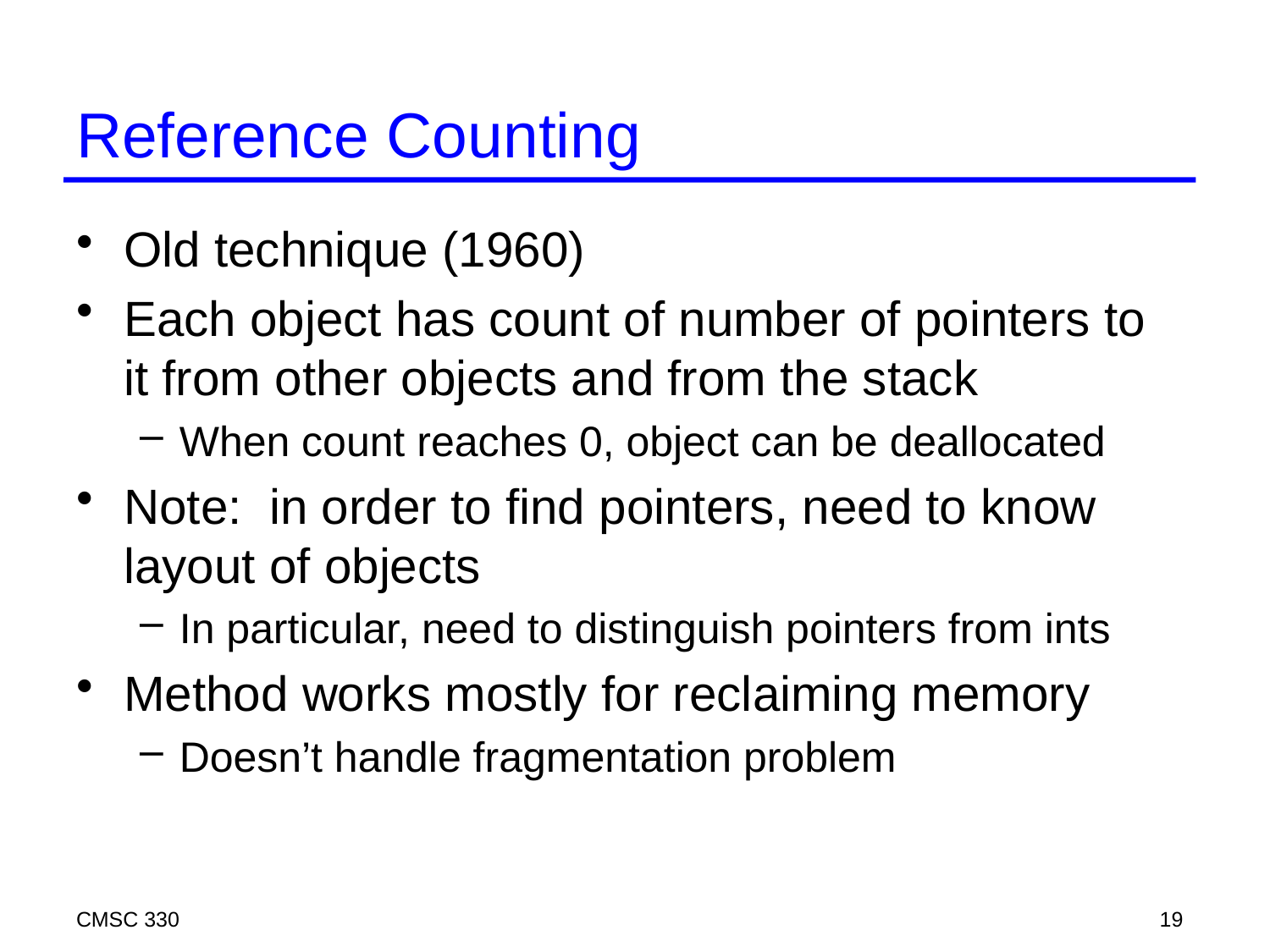

# Reference Counting
Old technique (1960)
Each object has count of number of pointers to it from other objects and from the stack
When count reaches 0, object can be deallocated
Note:  in order to find pointers, need to know layout of objects
In particular, need to distinguish pointers from ints
Method works mostly for reclaiming memory
Doesn’t handle fragmentation problem

CMSC 330
19